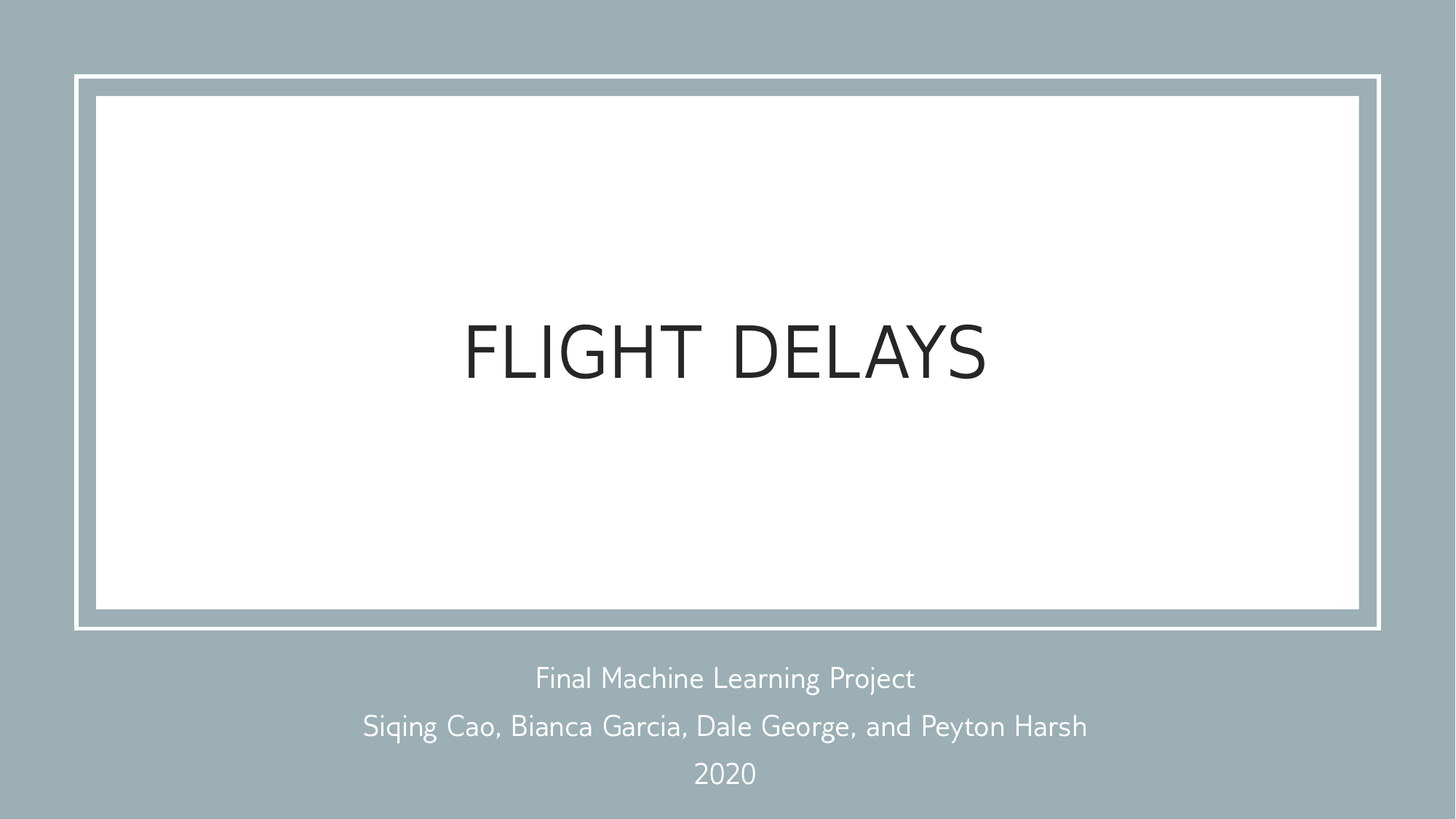

# Flight Delays
Final Machine Learning Project
Siqing Cao, Bianca Garcia, Dale George, and Peyton Harsh
2020